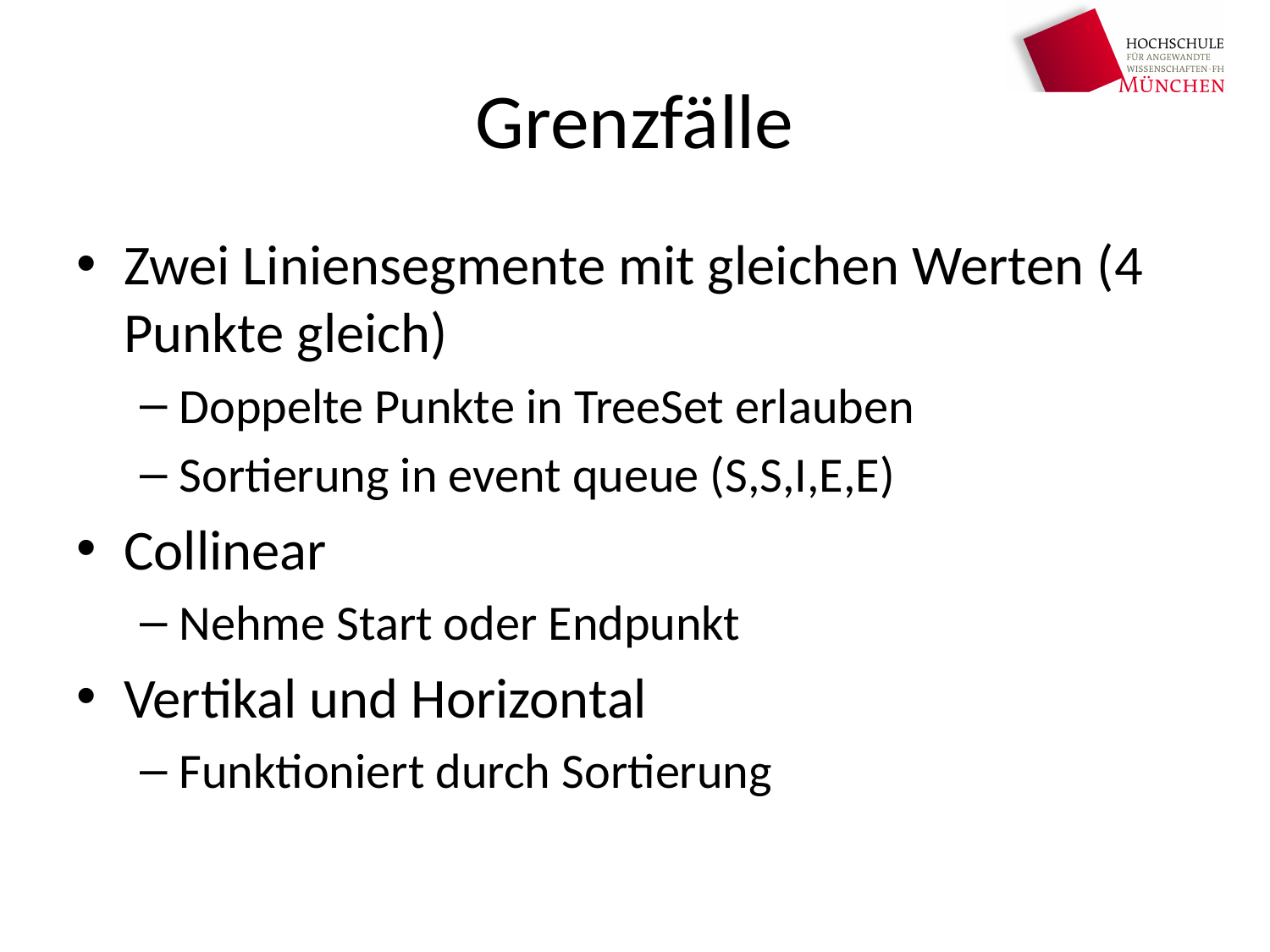

# Grenzfälle
Zwei Liniensegmente mit gleichen Werten (4 Punkte gleich)
Doppelte Punkte in TreeSet erlauben
Sortierung in event queue (S,S,I,E,E)
Collinear
Nehme Start oder Endpunkt
Vertikal und Horizontal
Funktioniert durch Sortierung